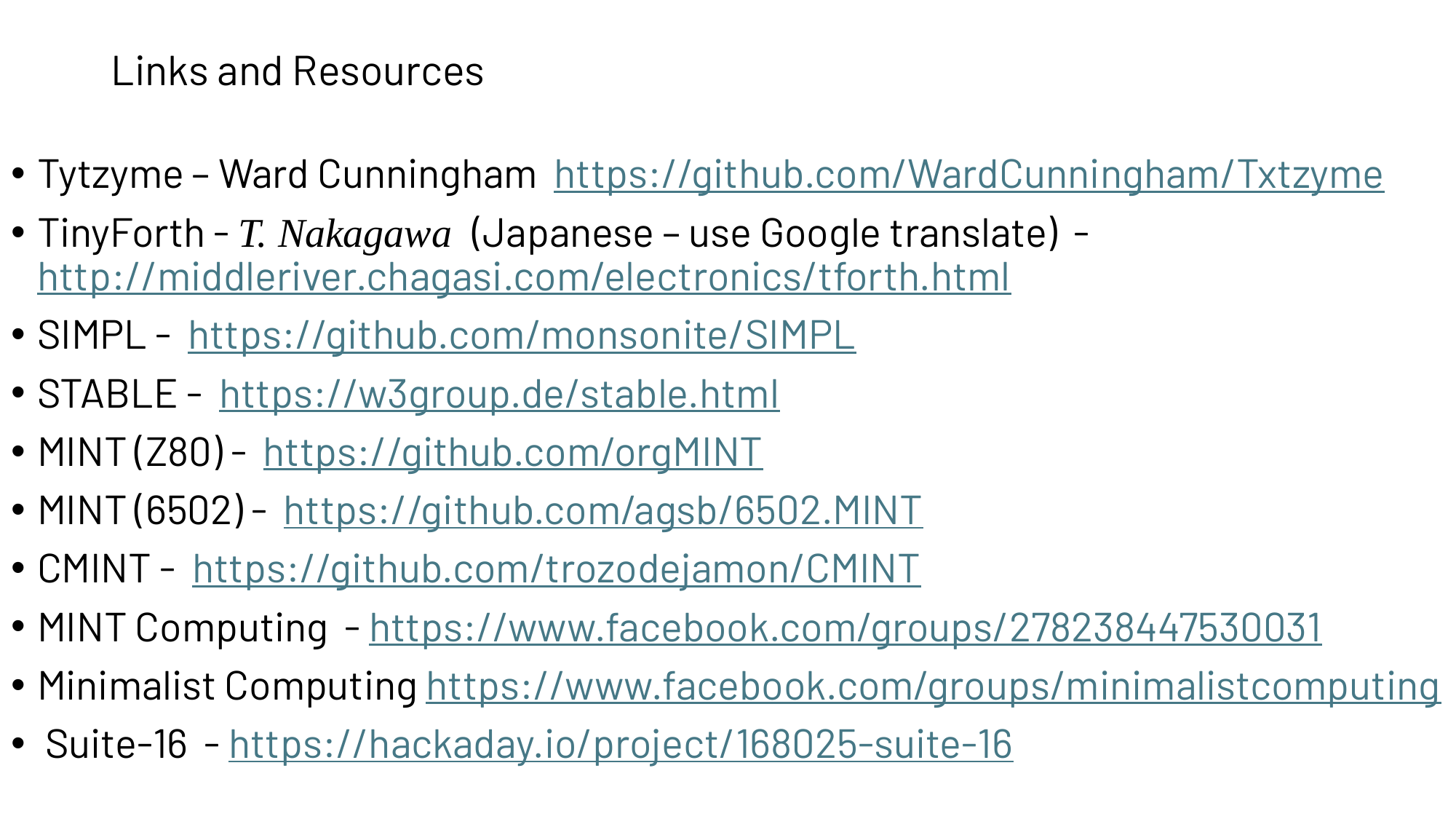

# Links and Resources
Tytzyme – Ward Cunningham  https://github.com/WardCunningham/Txtzyme
TinyForth - T. Nakagawa  (Japanese – use Google translate)  - http://middleriver.chagasi.com/electronics/tforth.html
SIMPL -  https://github.com/monsonite/SIMPL
STABLE -  https://w3group.de/stable.html
MINT (Z80) -  https://github.com/orgMINT
MINT (6502) -  https://github.com/agsb/6502.MINT
CMINT -  https://github.com/trozodejamon/CMINT
MINT Computing  - https://www.facebook.com/groups/278238447530031
Minimalist Computing https://www.facebook.com/groups/minimalistcomputing
 Suite-16  - https://hackaday.io/project/168025-suite-16